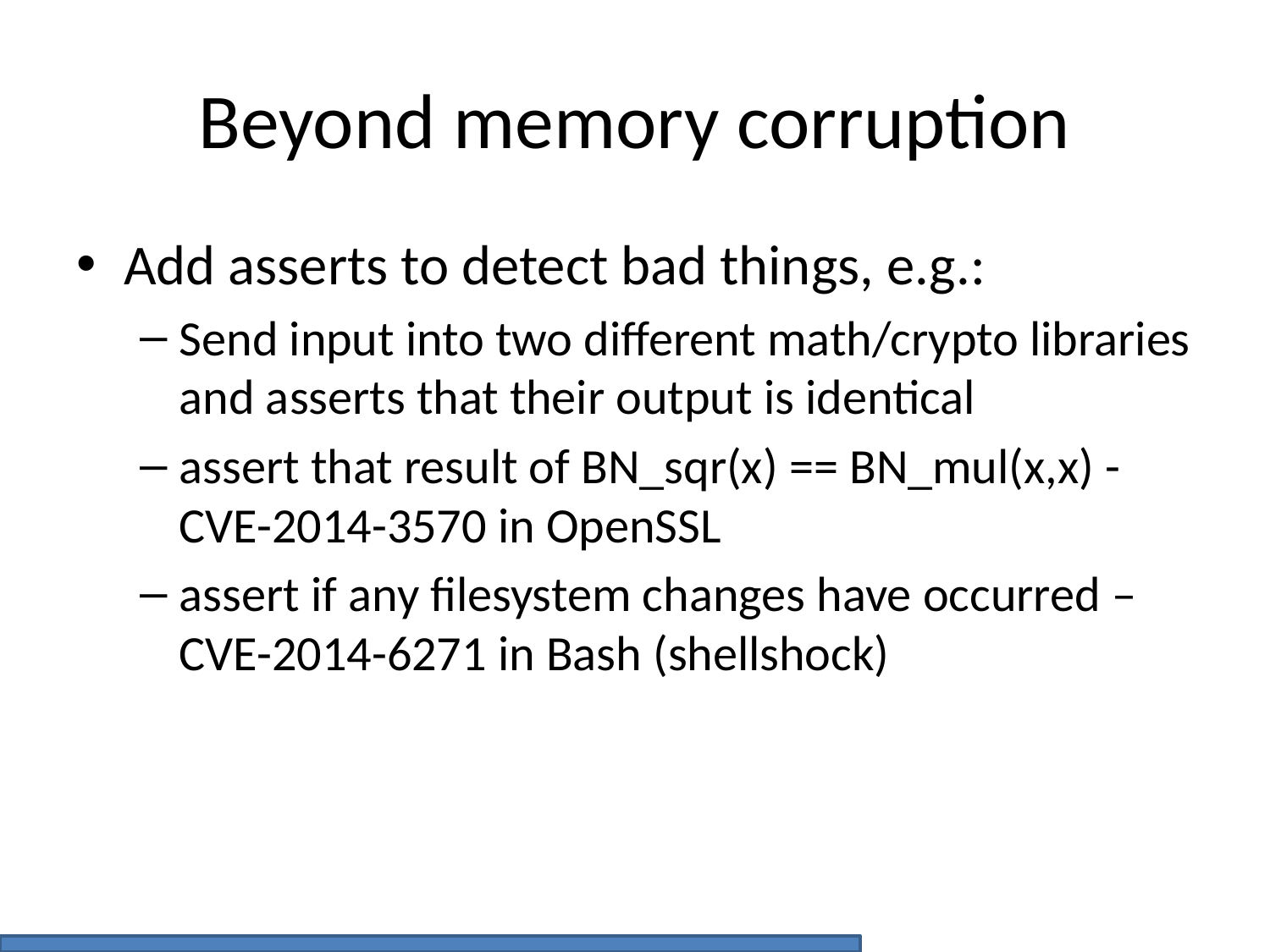

# Beyond memory corruption
Add asserts to detect bad things, e.g.:
Send input into two different math/crypto libraries and asserts that their output is identical
assert that result of BN_sqr(x) == BN_mul(x,x) - CVE-2014-3570 in OpenSSL
assert if any filesystem changes have occurred – CVE-2014-6271 in Bash (shellshock)